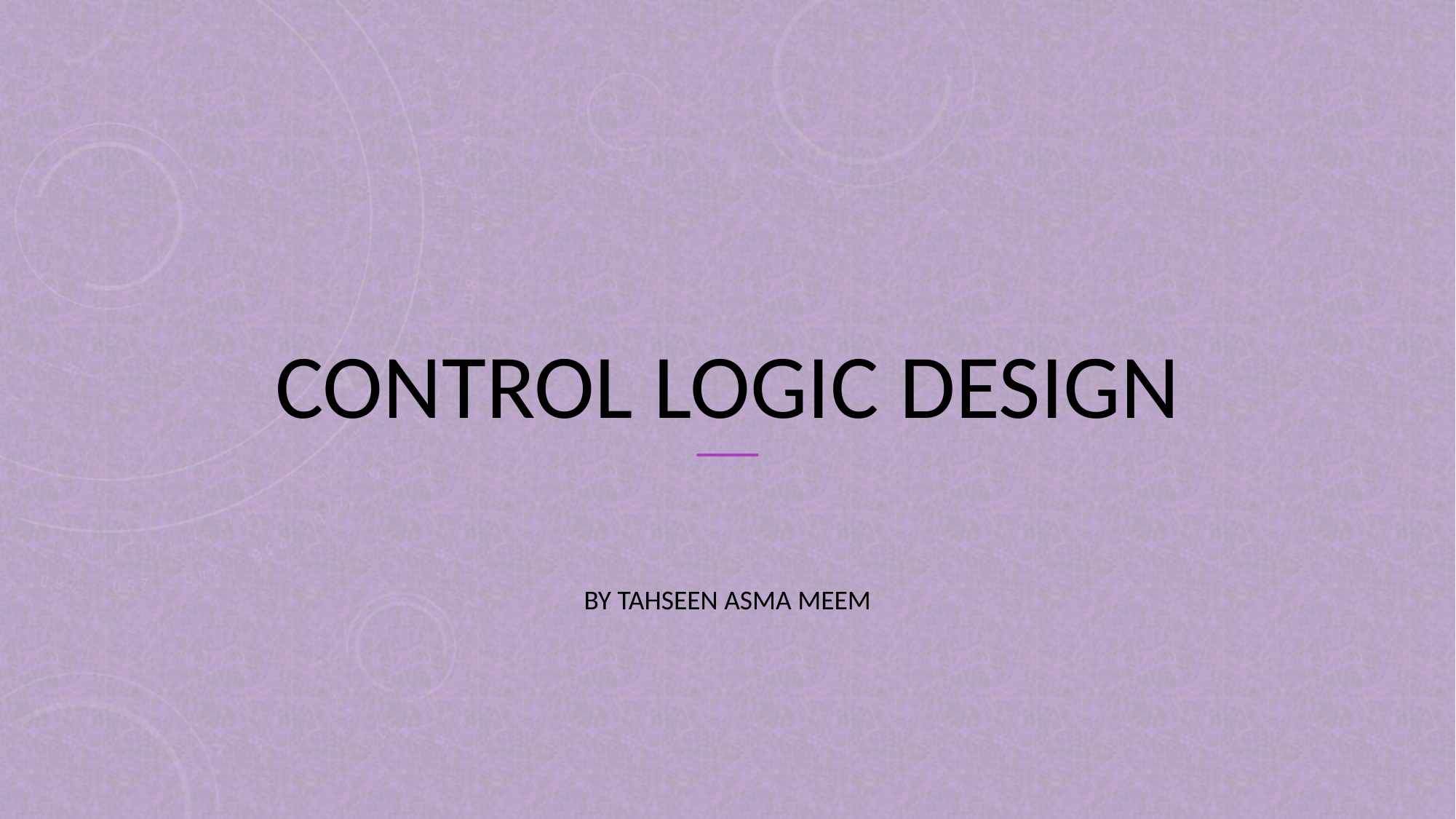

# control logic design
By Tahseen Asma Meem